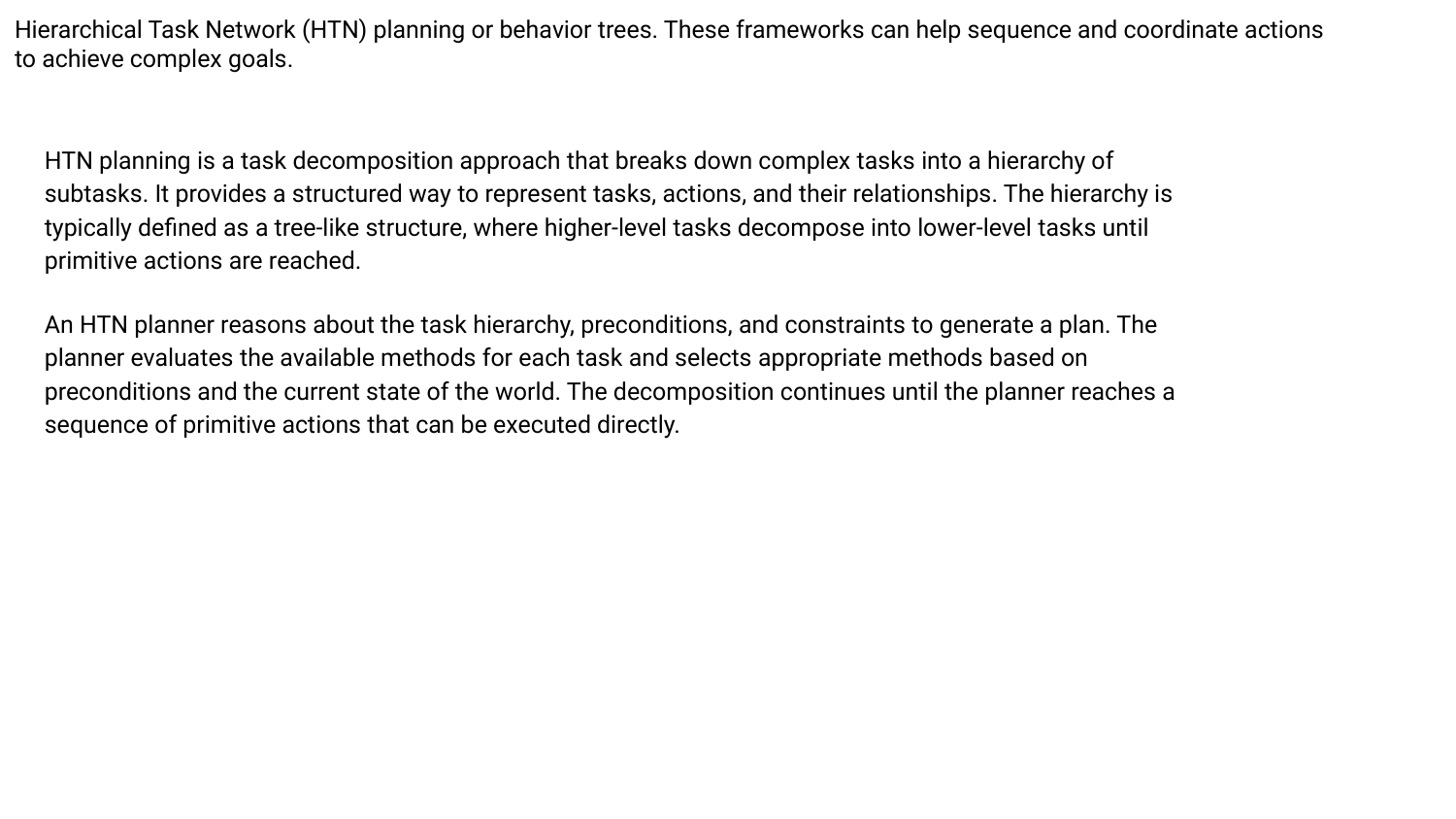

Hierarchical Task Network (HTN) planning or behavior trees. These frameworks can help sequence and coordinate actions to achieve complex goals.
HTN planning is a task decomposition approach that breaks down complex tasks into a hierarchy of subtasks. It provides a structured way to represent tasks, actions, and their relationships. The hierarchy is typically defined as a tree-like structure, where higher-level tasks decompose into lower-level tasks until primitive actions are reached.
An HTN planner reasons about the task hierarchy, preconditions, and constraints to generate a plan. The planner evaluates the available methods for each task and selects appropriate methods based on preconditions and the current state of the world. The decomposition continues until the planner reaches a sequence of primitive actions that can be executed directly.